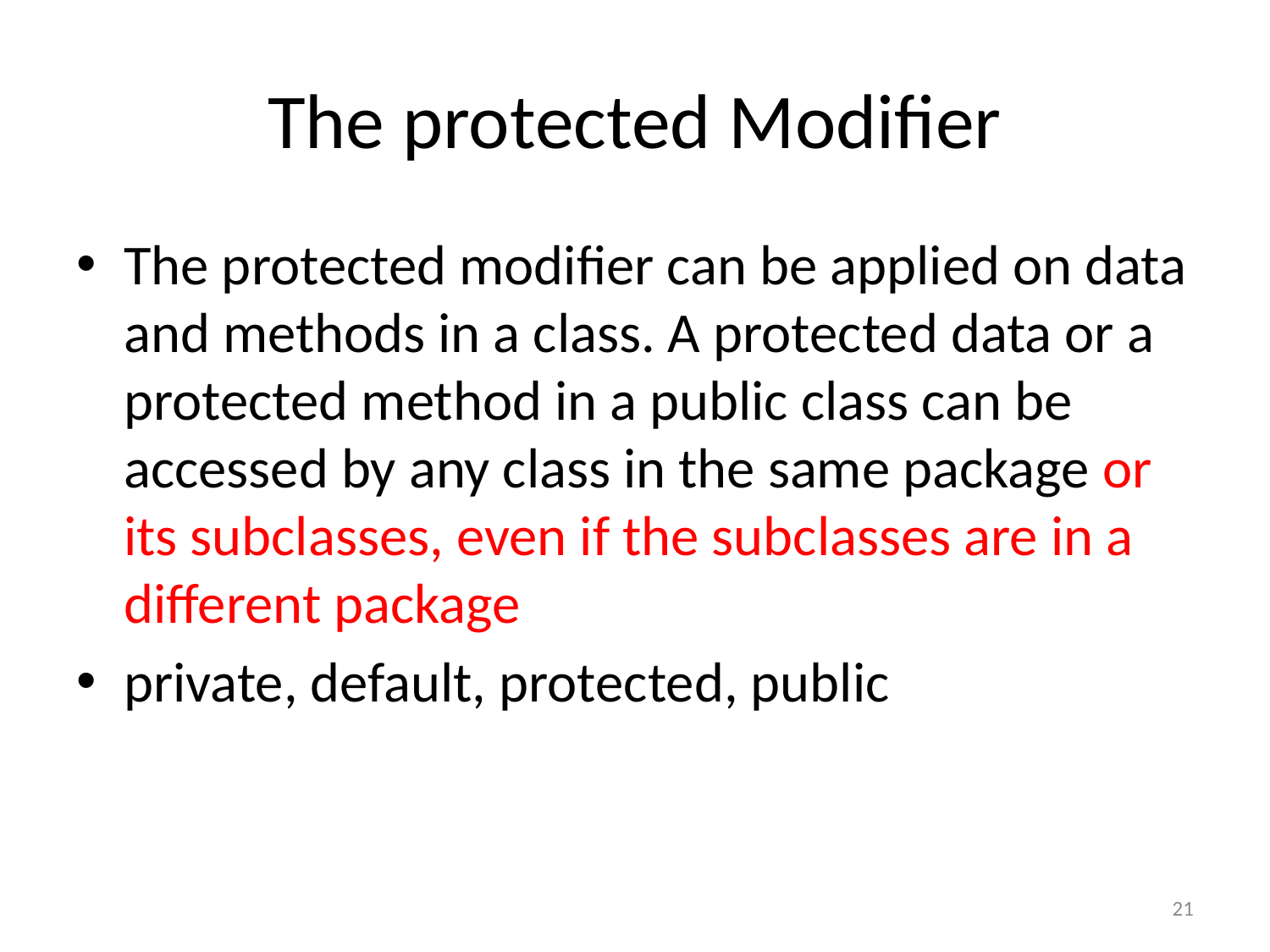

# The protected Modifier
The protected modifier can be applied on data and methods in a class. A protected data or a protected method in a public class can be accessed by any class in the same package or its subclasses, even if the subclasses are in a different package
private, default, protected, public
21